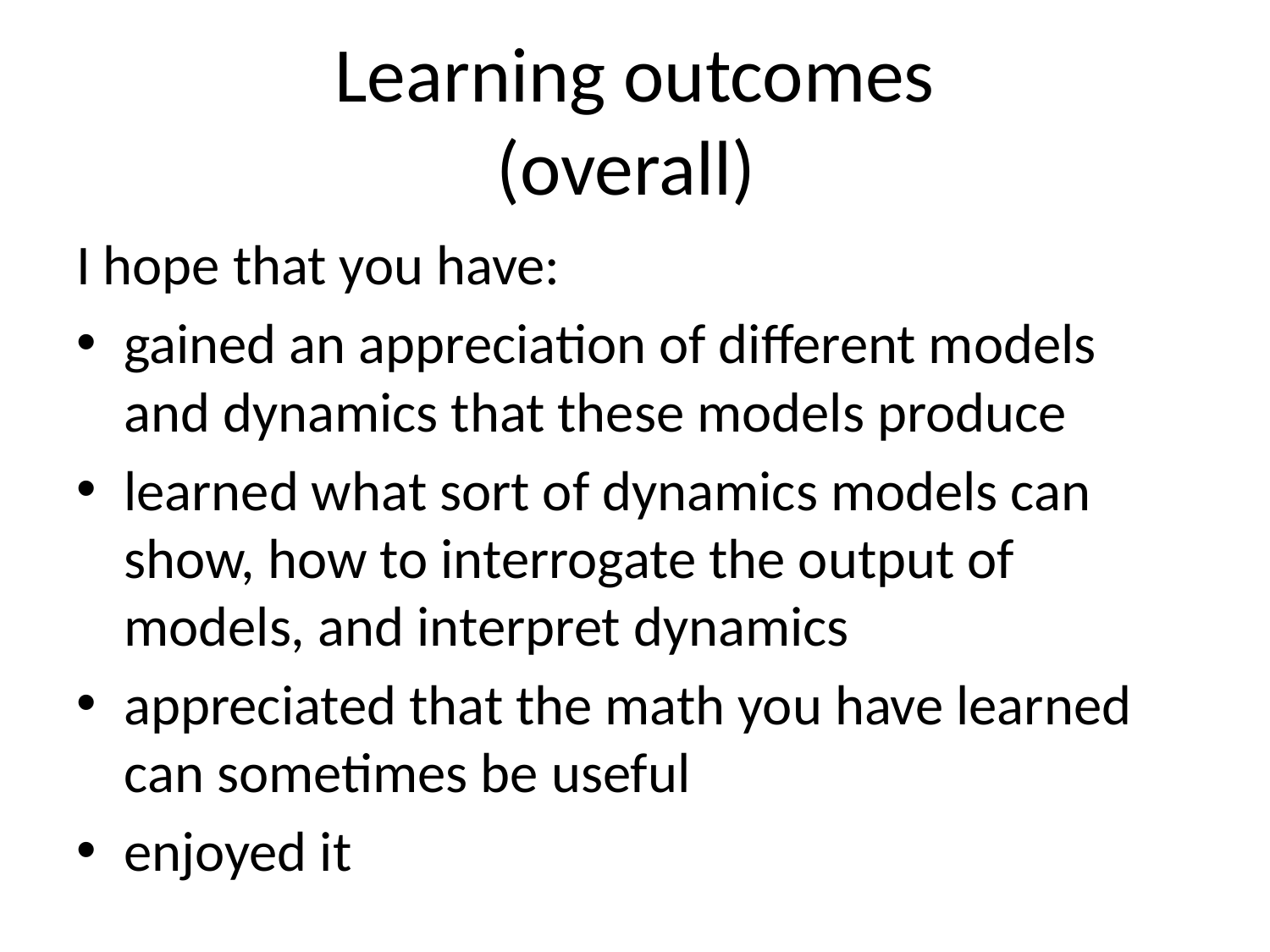

# Learning outcomes (overall)
I hope that you have:
gained an appreciation of different models and dynamics that these models produce
learned what sort of dynamics models can show, how to interrogate the output of models, and interpret dynamics
appreciated that the math you have learned can sometimes be useful
enjoyed it